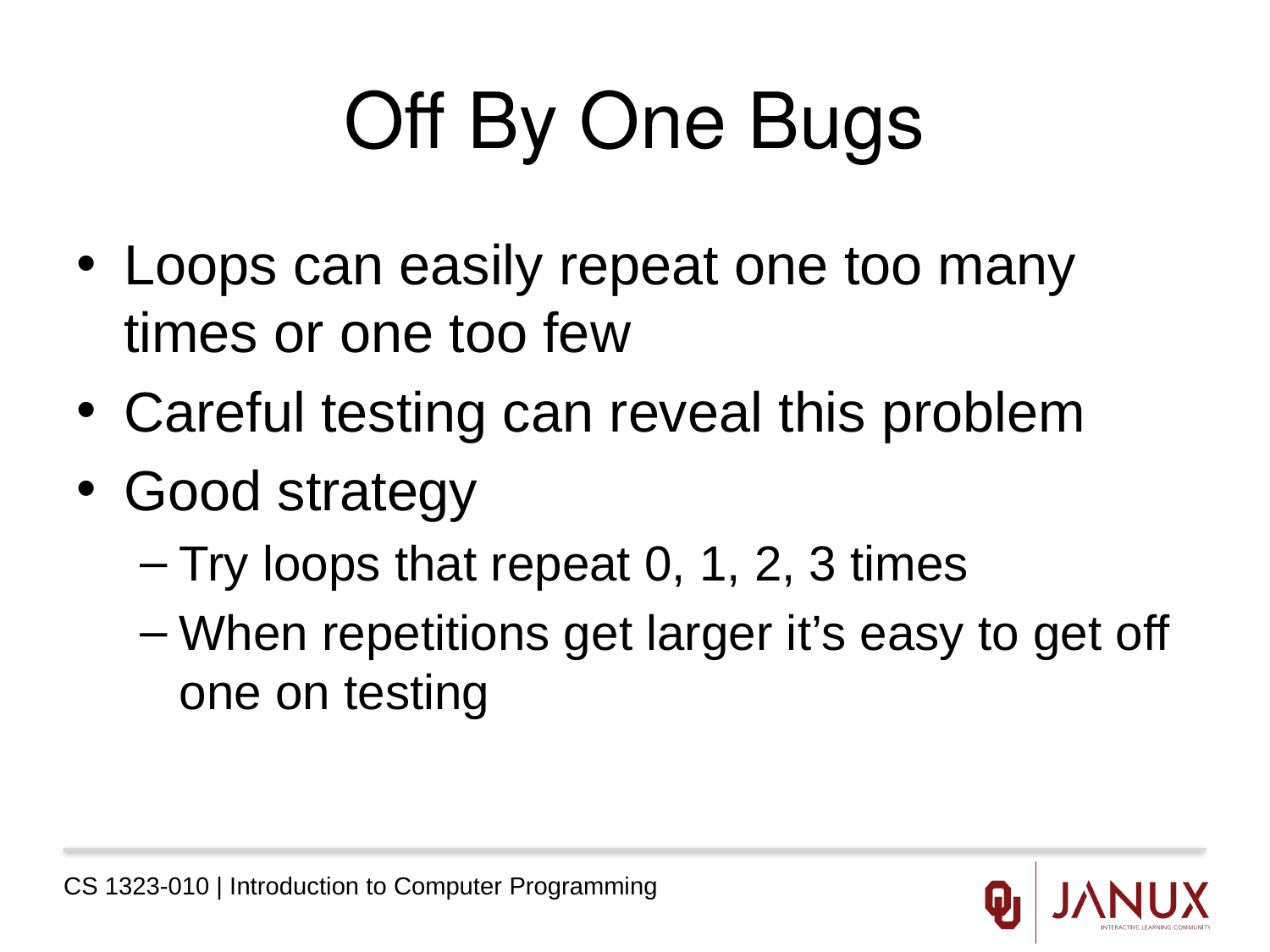

# Off By One Bugs
Loops can easily repeat one too many times or one too few
Careful testing can reveal this problem
Good strategy
Try loops that repeat 0, 1, 2, 3 times
When repetitions get larger it’s easy to get off one on testing